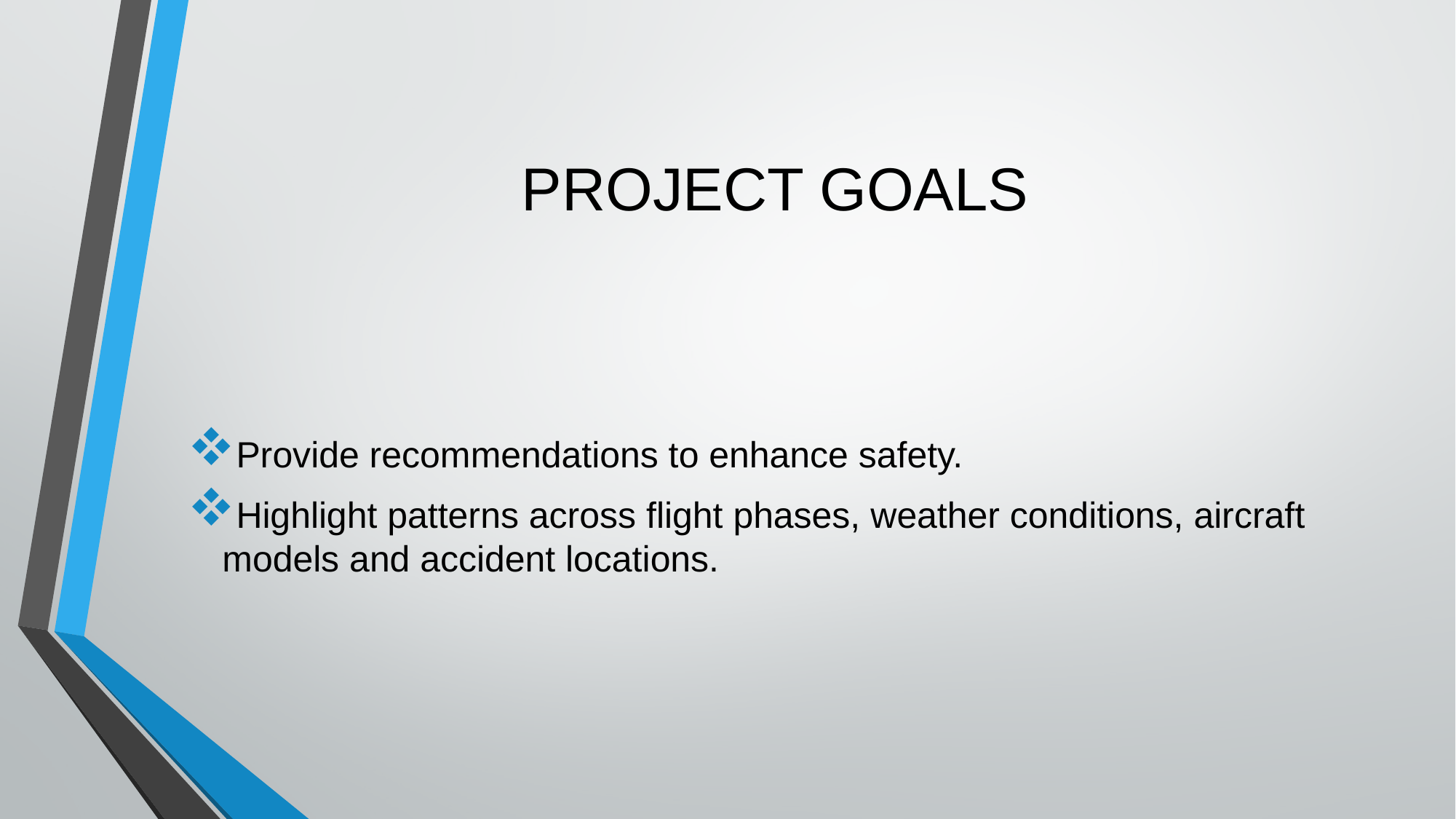

# PROJECT GOALS
Provide recommendations to enhance safety.
Highlight patterns across flight phases, weather conditions, aircraft models and accident locations.